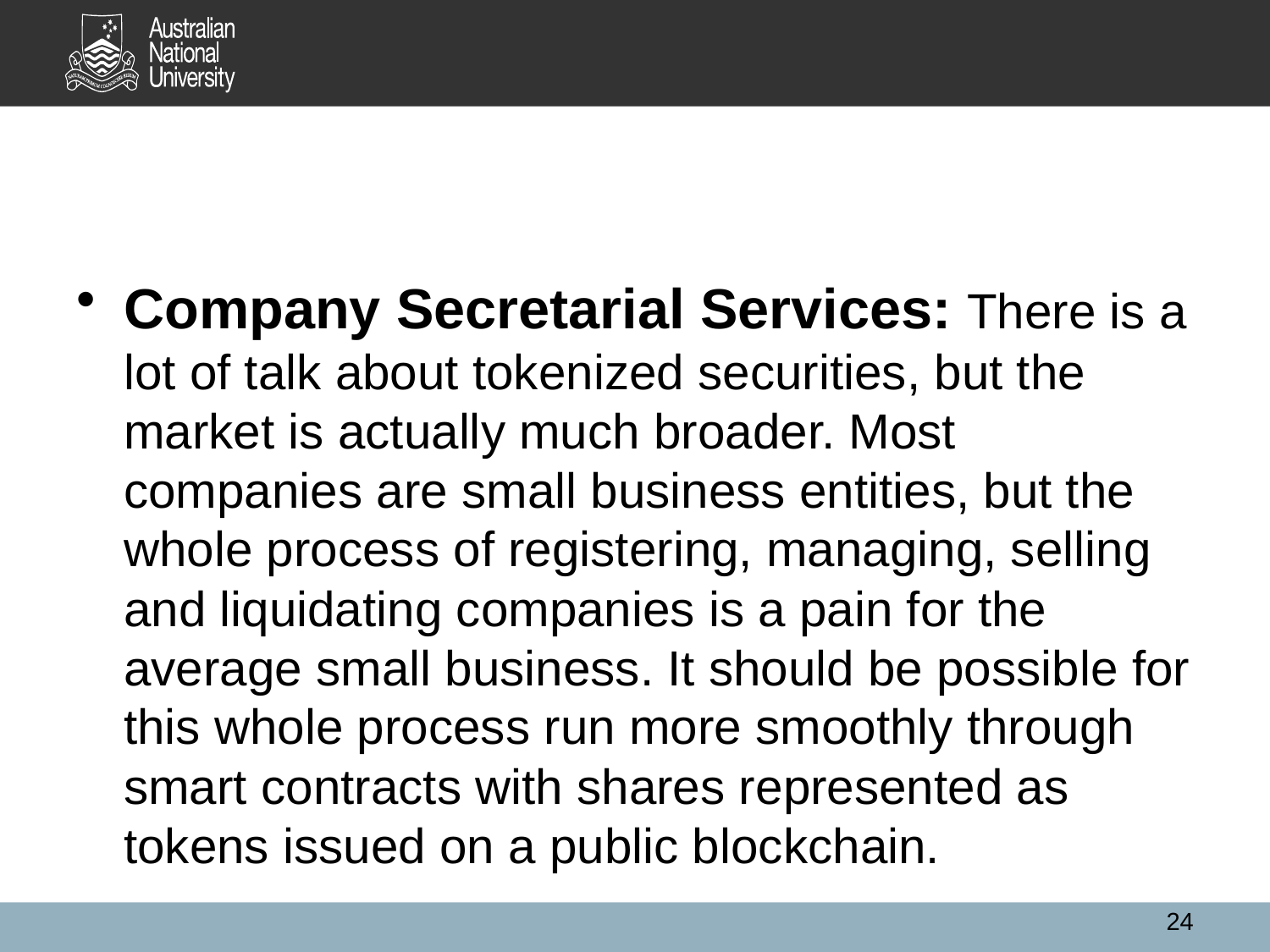

#
Company Secretarial Services: There is a lot of talk about tokenized securities, but the market is actually much broader. Most companies are small business entities, but the whole process of registering, managing, selling and liquidating companies is a pain for the average small business. It should be possible for this whole process run more smoothly through smart contracts with shares represented as tokens issued on a public blockchain.
24